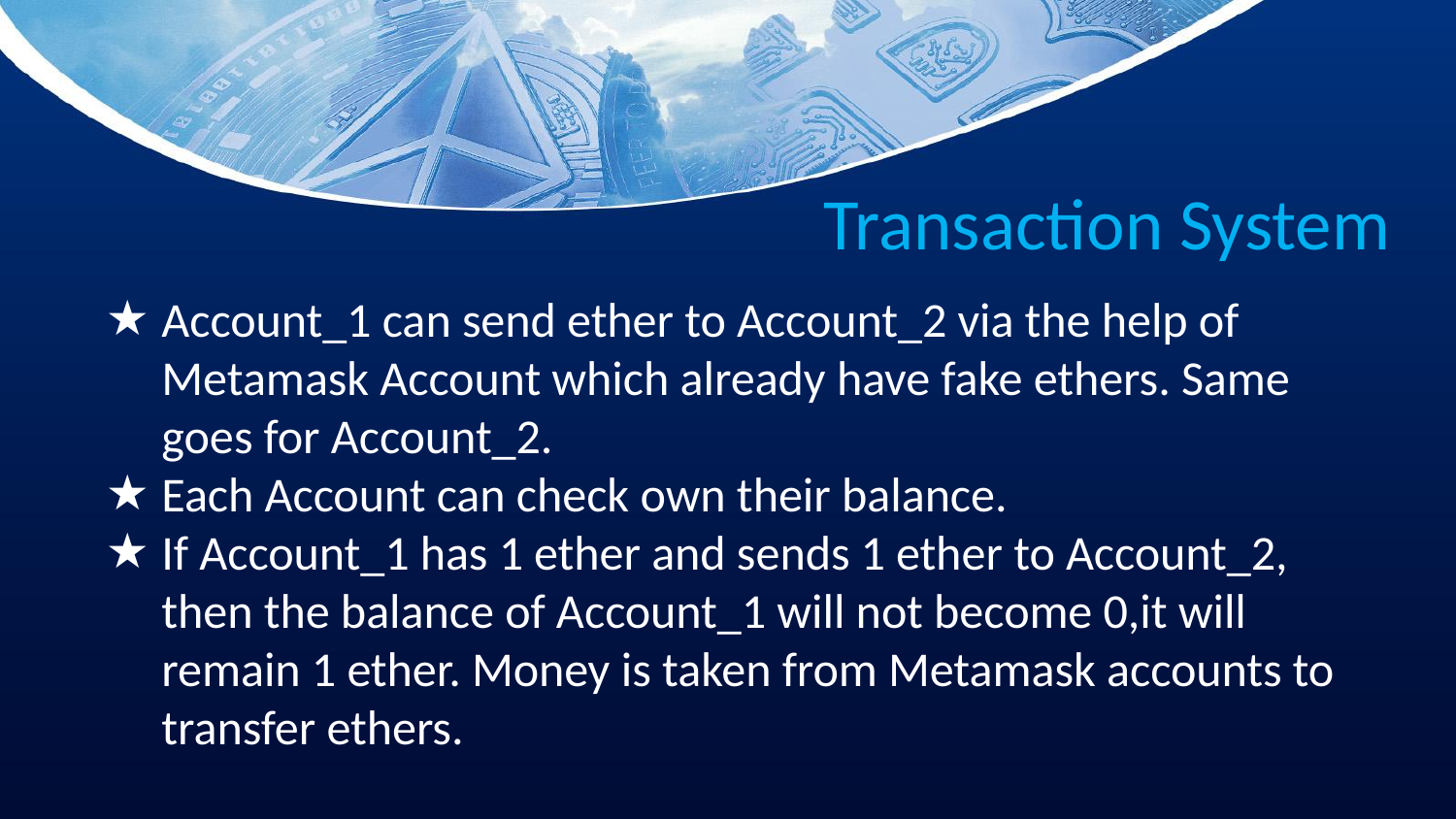

# Transaction System
Account_1 can send ether to Account_2 via the help of Metamask Account which already have fake ethers. Same goes for Account_2.
Each Account can check own their balance.
If Account_1 has 1 ether and sends 1 ether to Account_2, then the balance of Account_1 will not become 0,it will remain 1 ether. Money is taken from Metamask accounts to transfer ethers.